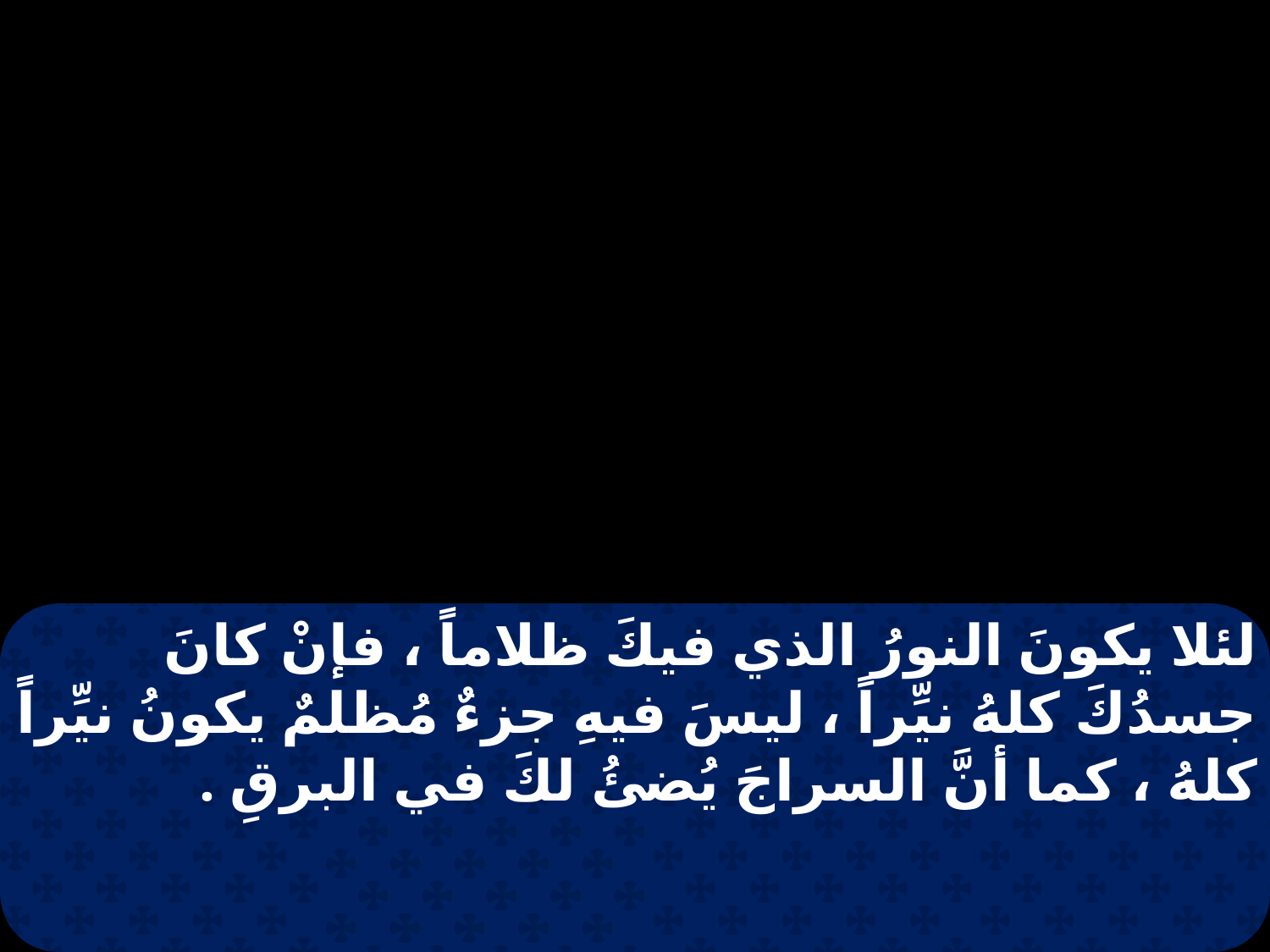

لئلا يكونَ النورُ الذي فيكَ ظلاماً ، فإنْ كانَ جسدُكَ كلهُ نيِّراً ، ليسَ فيهِ جزءٌ مُظلمٌ يكونُ نيِّراً كلهُ ، كما أنَّ السراجَ يُضئُ لكَ في البرقِ .